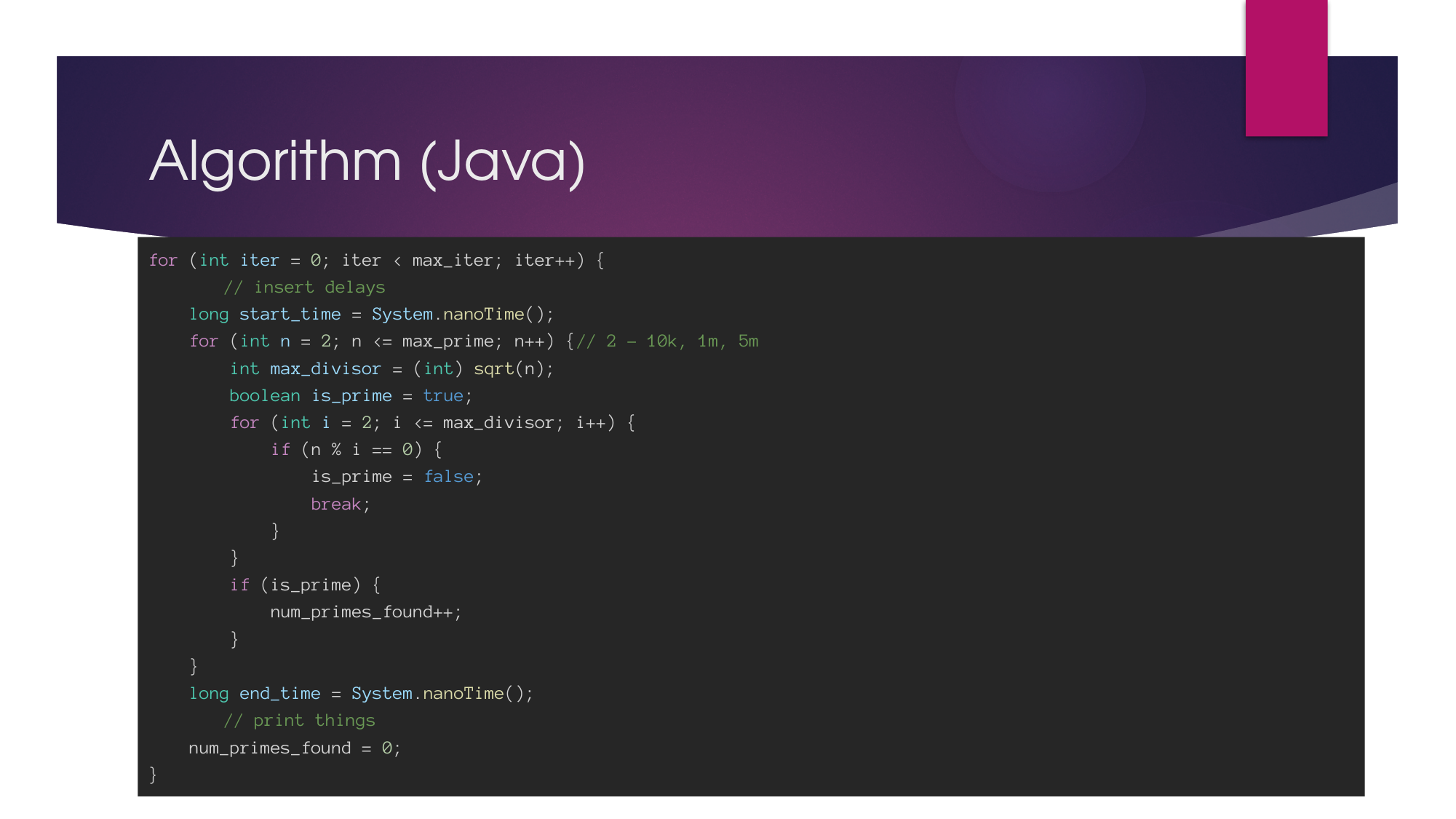

# Algorithm (Java)
for (int iter = 0; iter < max_iter; iter++) {
	// insert delays
    long start_time = System.nanoTime();
    for (int n = 2; n <= max_prime; n++) {// 2 - 10k, 1m, 5m
        int max_divisor = (int) sqrt(n);
        boolean is_prime = true;
        for (int i = 2; i <= max_divisor; i++) {
            if (n % i == 0) {
                is_prime = false;
                break;
            }
        }
        if (is_prime) {
            num_primes_found++;
        }
    }
    long end_time = System.nanoTime();
	// print things
    num_primes_found = 0;
}